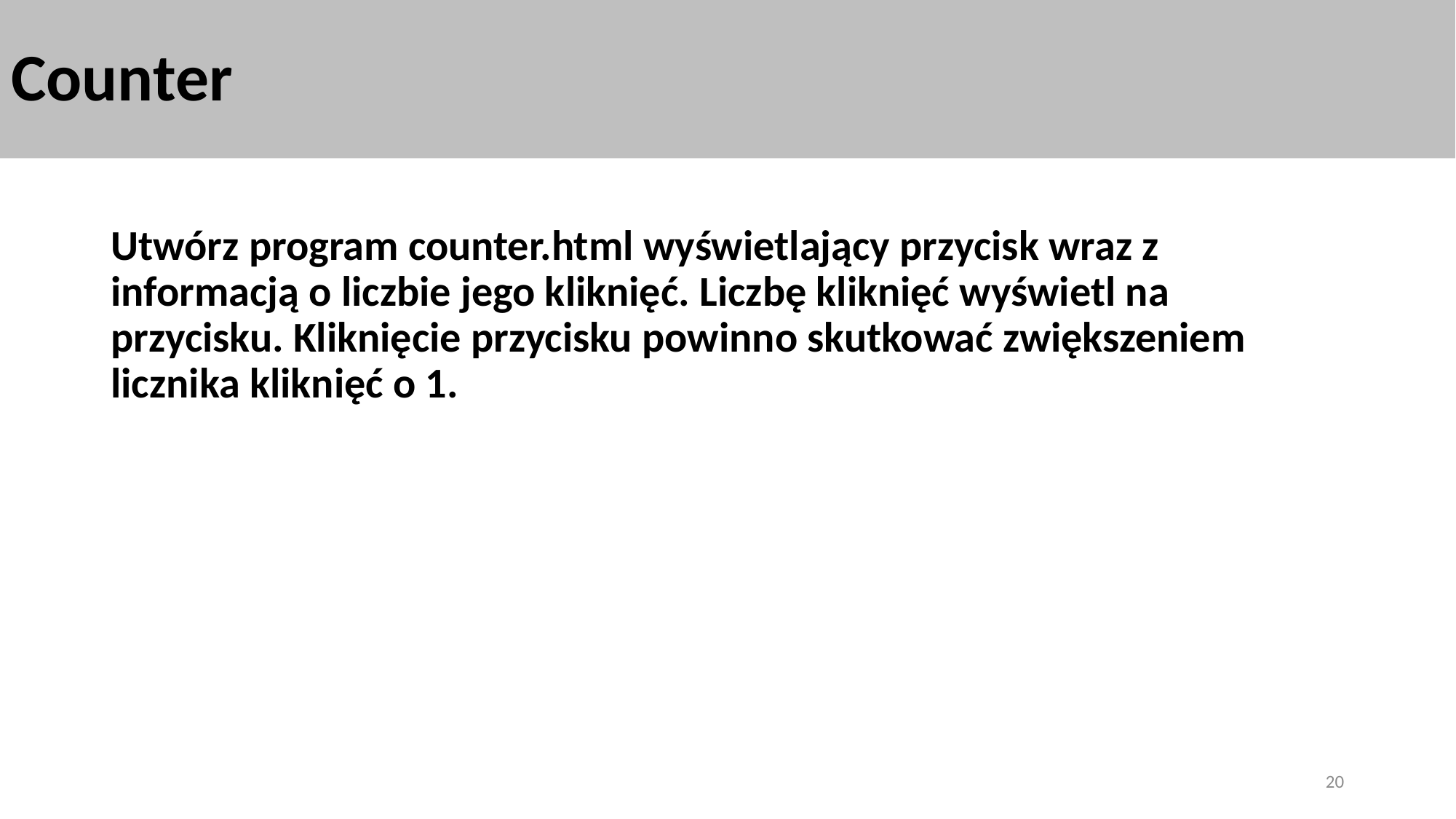

# Counter
Utwórz program counter.html wyświetlający przycisk wraz z informacją o liczbie jego kliknięć. Liczbę kliknięć wyświetl na przycisku. Kliknięcie przycisku powinno skutkować zwiększeniem licznika kliknięć o 1.
20